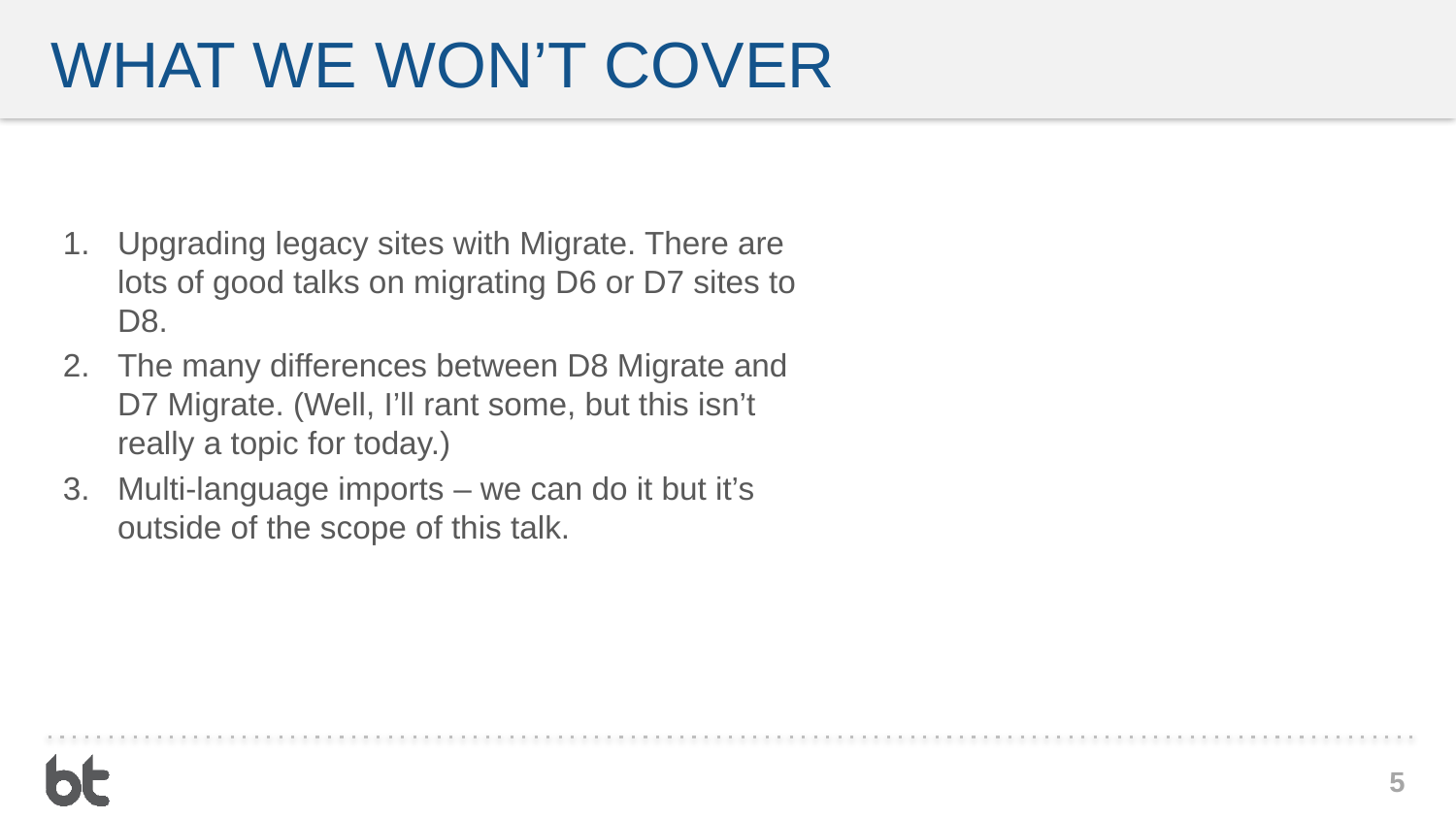

# What we won’t cover
Upgrading legacy sites with Migrate. There are lots of good talks on migrating D6 or D7 sites to D8.
The many differences between D8 Migrate and D7 Migrate. (Well, I’ll rant some, but this isn’t really a topic for today.)
Multi-language imports – we can do it but it’s outside of the scope of this talk.

5